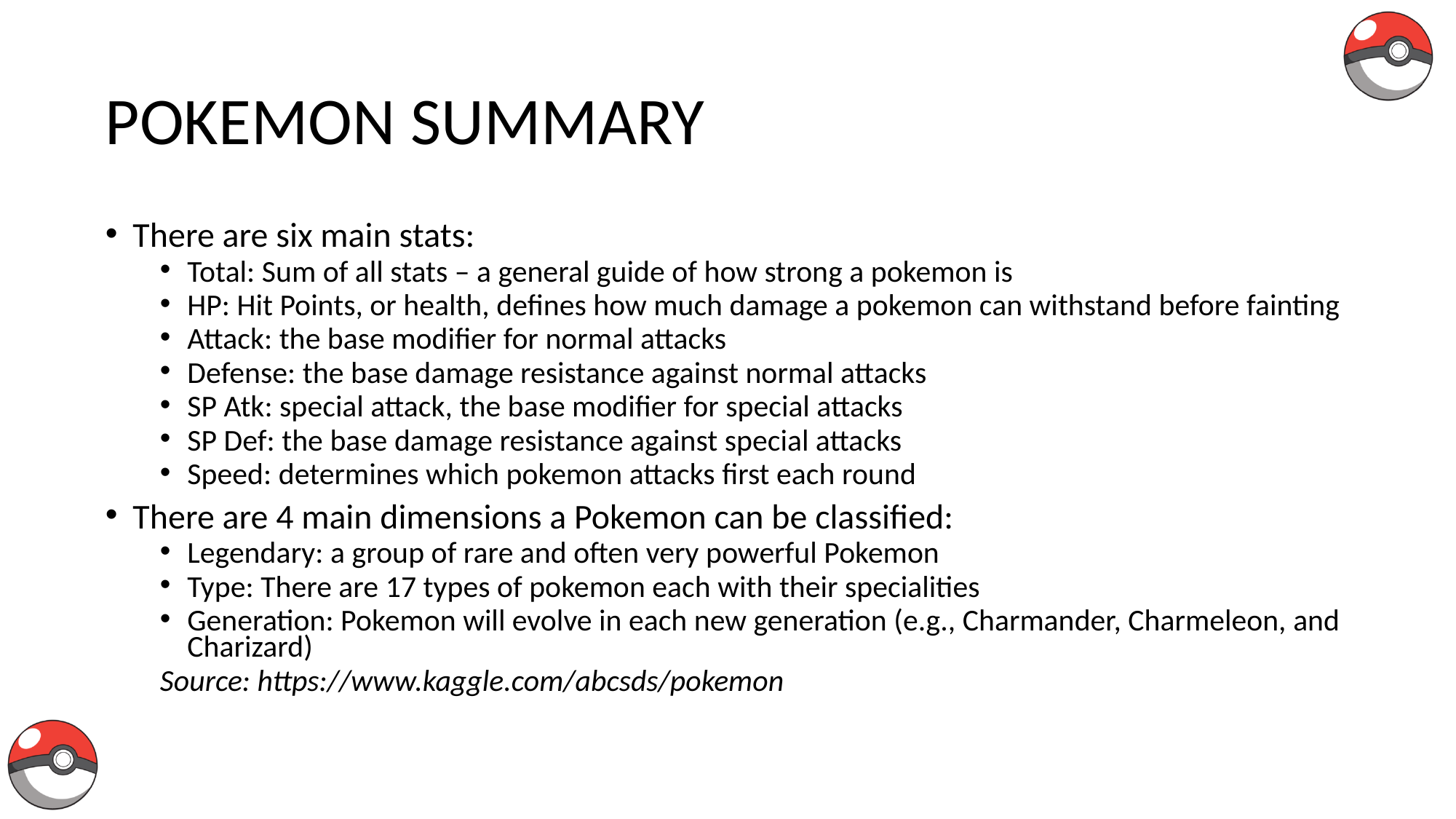

# POKEMON SUMMARY
There are six main stats:
Total: Sum of all stats – a general guide of how strong a pokemon is
HP: Hit Points, or health, defines how much damage a pokemon can withstand before fainting
Attack: the base modifier for normal attacks
Defense: the base damage resistance against normal attacks
SP Atk: special attack, the base modifier for special attacks
SP Def: the base damage resistance against special attacks
Speed: determines which pokemon attacks first each round
There are 4 main dimensions a Pokemon can be classified:
Legendary: a group of rare and often very powerful Pokemon
Type: There are 17 types of pokemon each with their specialities
Generation: Pokemon will evolve in each new generation (e.g., Charmander, Charmeleon, and Charizard)
Source: https://www.kaggle.com/abcsds/pokemon